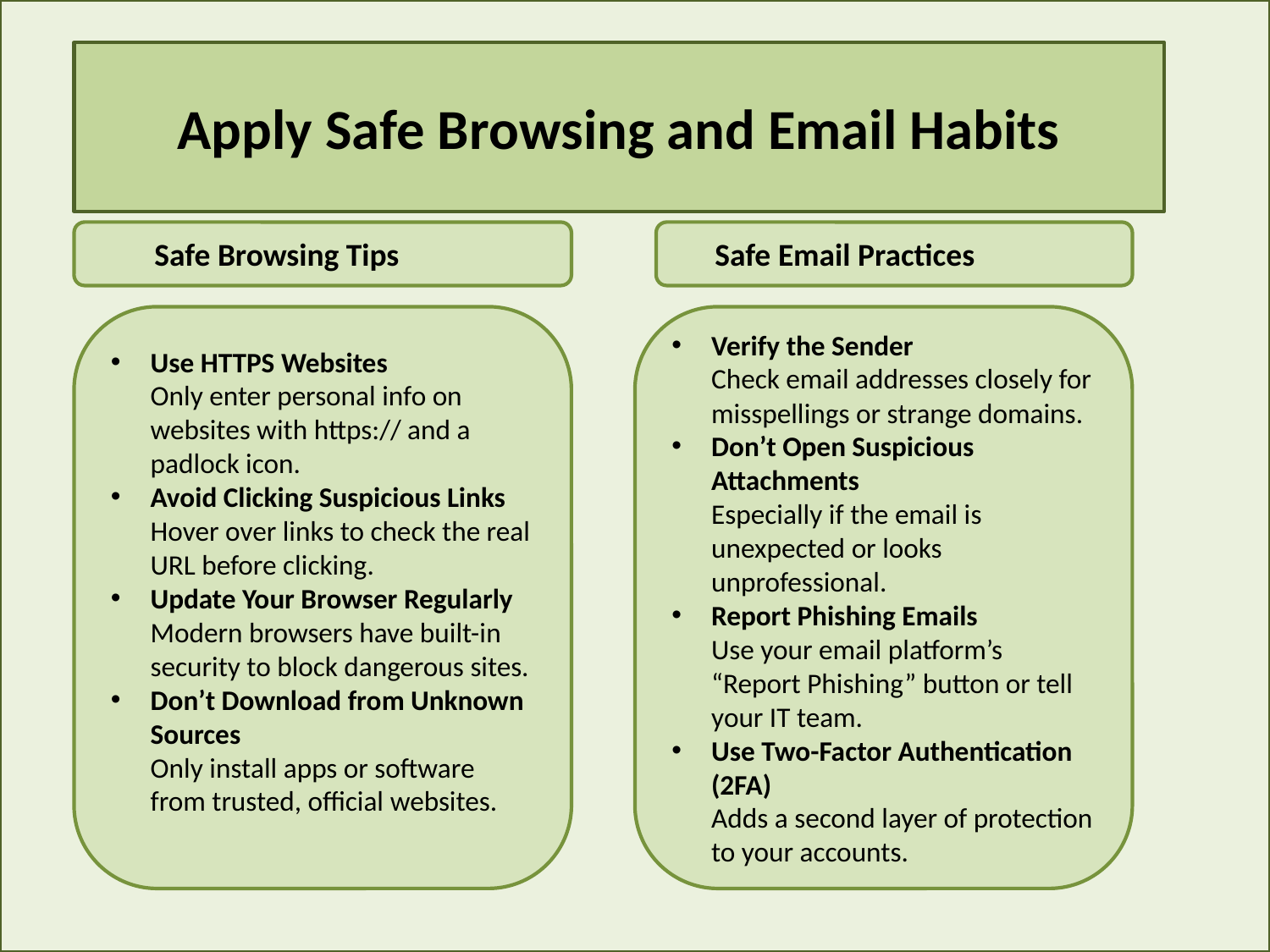

#
Apply Safe Browsing and Email Habits

         Safe Browsing Tips
      Safe Email Practices
Use HTTPS Websites
Only enter personal info on websites with https:// and a  padlock icon.
Avoid Clicking Suspicious Links
Hover over links to check the real URL before clicking.
Update Your Browser Regularly
Modern browsers have built-in security to block dangerous sites.
Don’t Download from Unknown Sources
Only install apps or software from trusted, official websites.

Verify the Sender
Check email addresses closely for misspellings or strange domains.
Don’t Open Suspicious Attachments
Especially if the email is unexpected or looks unprofessional.
Report Phishing Emails
Use your email platform’s “Report Phishing” button or tell your IT team.
Use Two-Factor Authentication (2FA)
Adds a second layer of protection to your accounts.